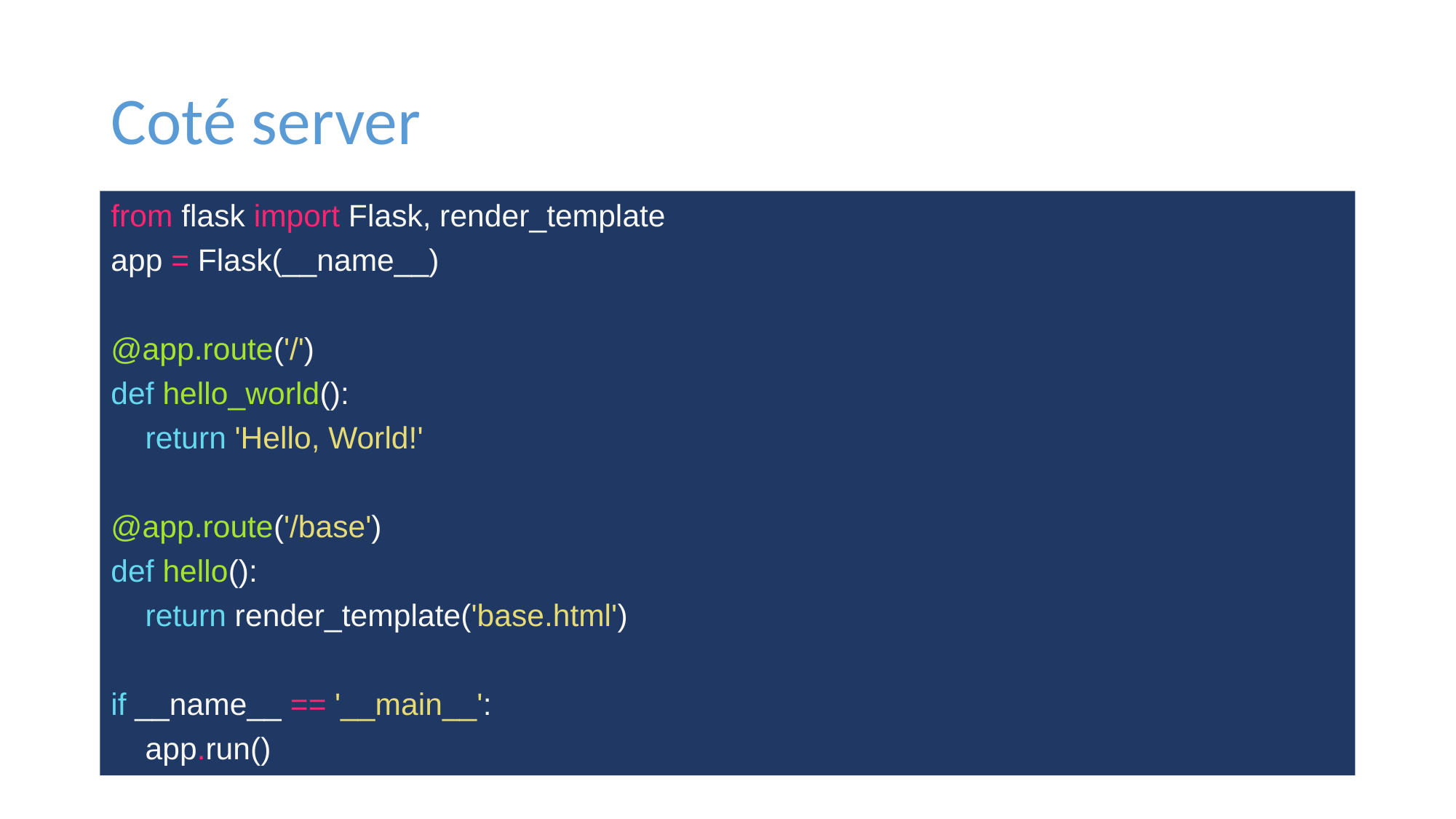

# Coté server
from flask import Flask, render_template
app = Flask(__name__)

@app.route('/')
def hello_world():
    return 'Hello, World!'

@app.route('/base')
def hello():
    return render_template('base.html')

if __name__ == '__main__':
    app.run()